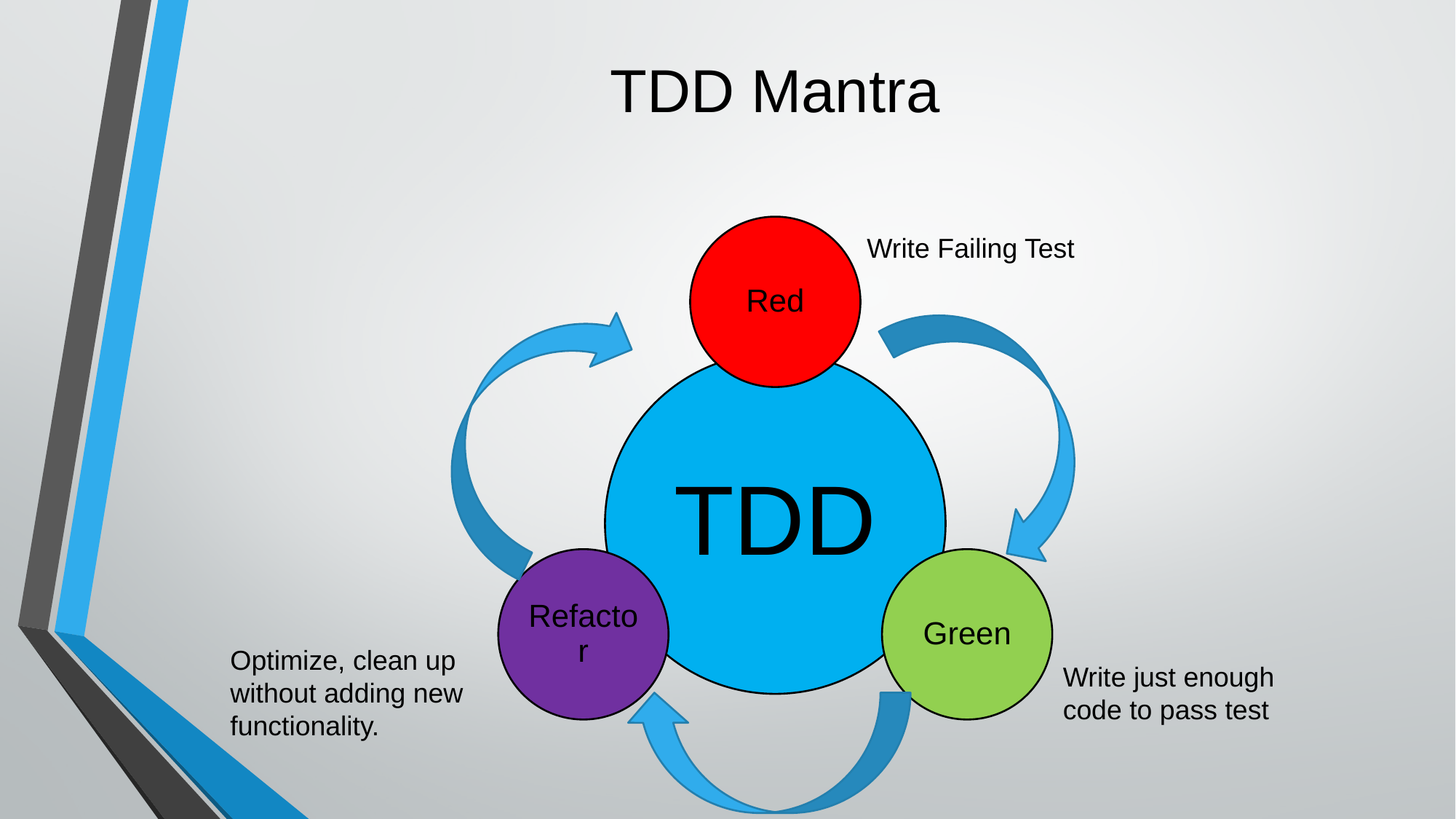

# TDD Mantra
TDD
Red
Green
Refactor
Write Failing Test

Optimize, clean up
without adding new
functionality.
Write just enough
code to pass test